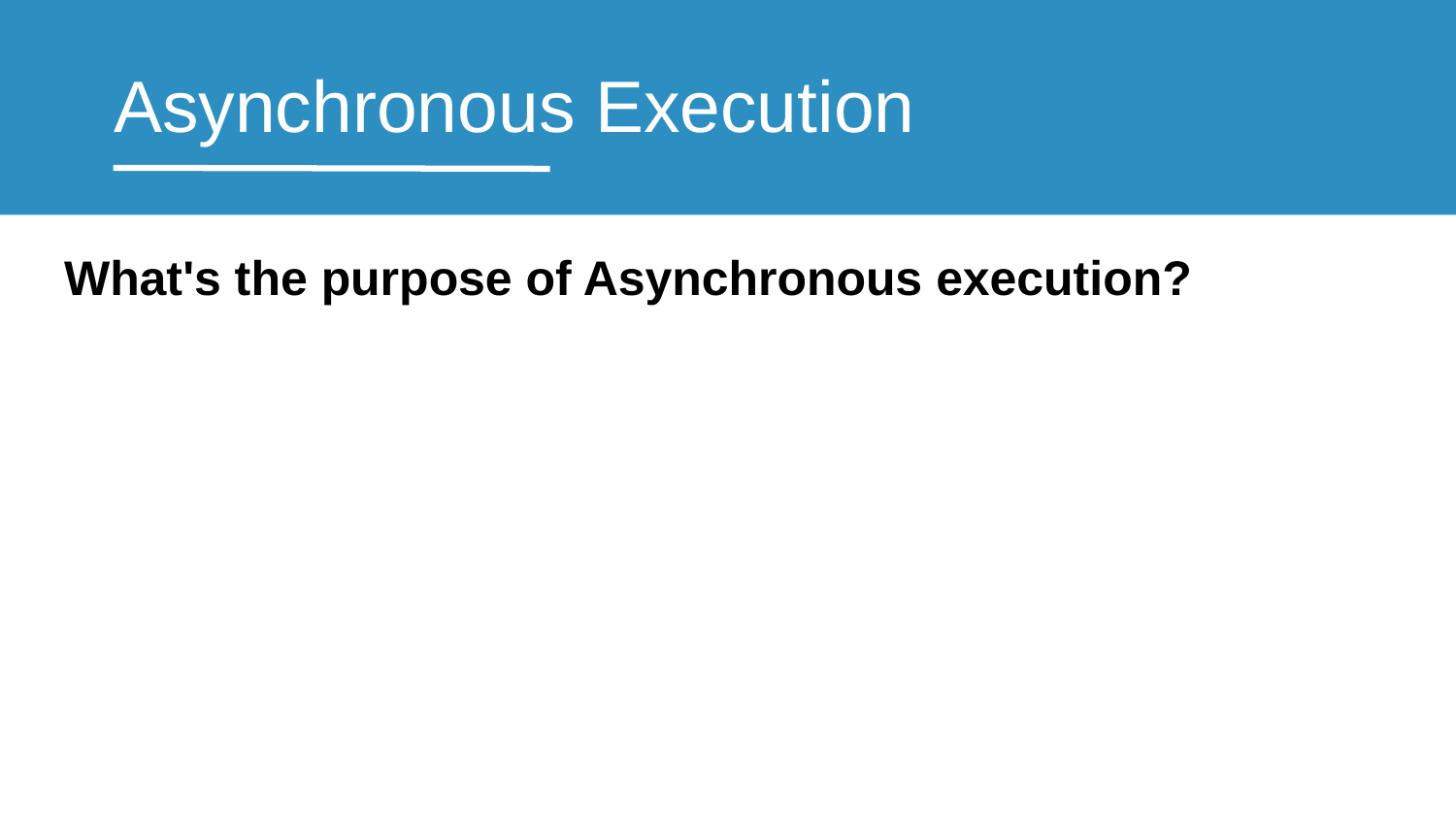

# Asynchronous Execution
What's the purpose of Asynchronous execution?